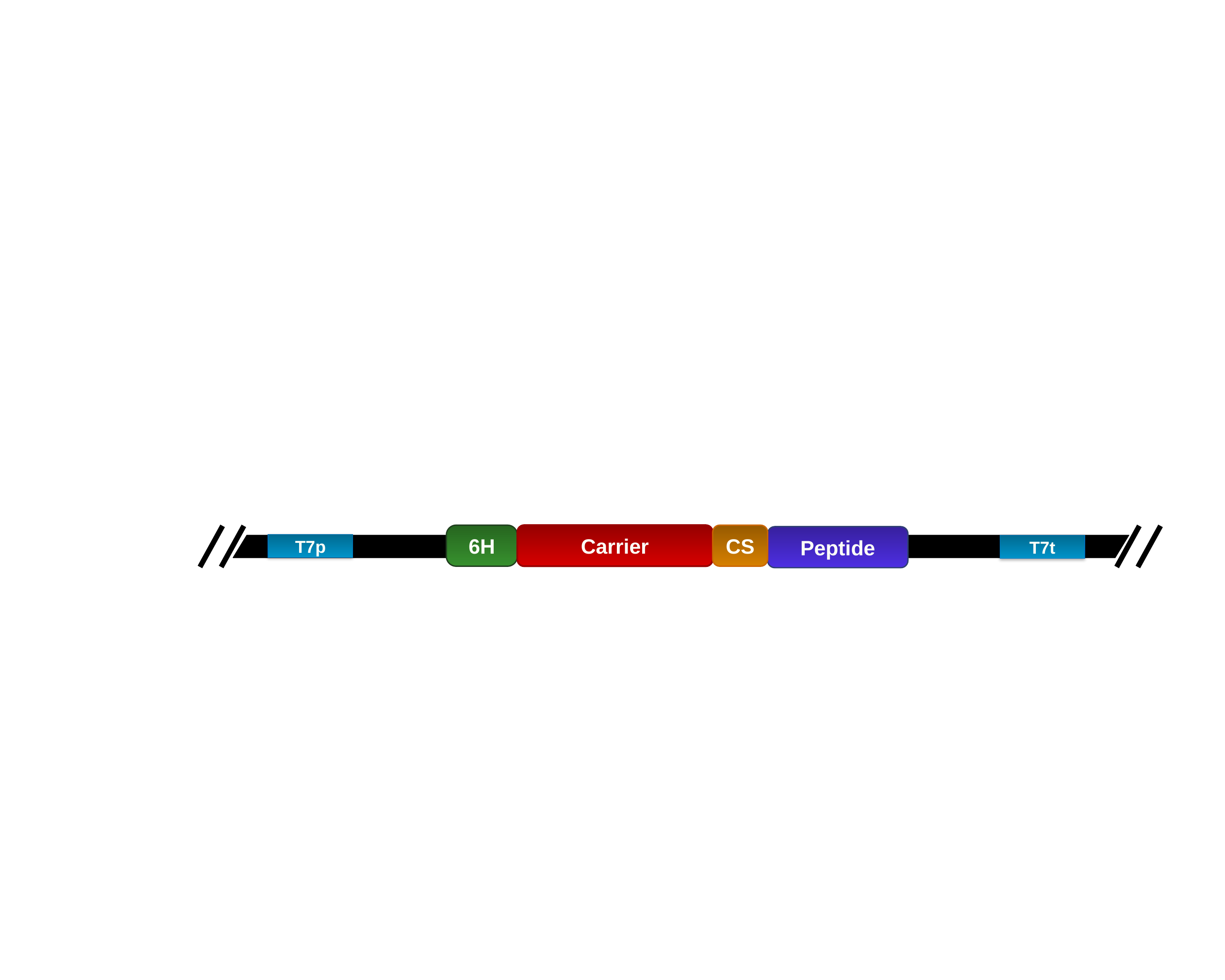

#
CS
Carrier
6H
Peptide
T7p

T7t